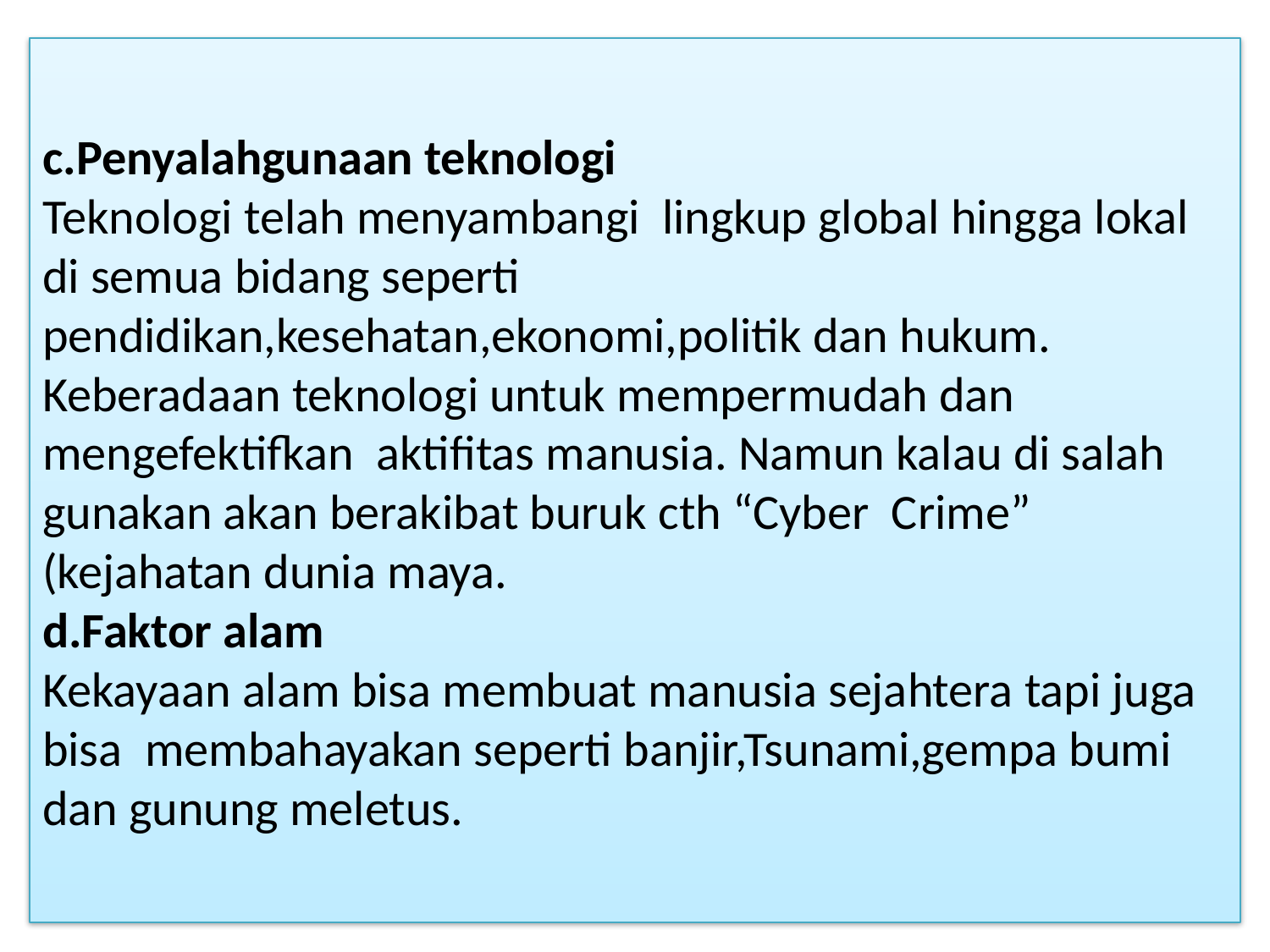

# c.Penyalahgunaan teknologi Teknologi telah menyambangi  lingkup global hingga lokal di semua bidang seperti pendidikan,kesehatan,ekonomi,politik dan hukum. Keberadaan teknologi untuk mempermudah dan mengefektifkan  aktifitas manusia. Namun kalau di salah gunakan akan berakibat buruk cth “Cyber  Crime” (kejahatan dunia maya. d.Faktor alam Kekayaan alam bisa membuat manusia sejahtera tapi juga bisa  membahayakan seperti banjir,Tsunami,gempa bumi dan gunung meletus.